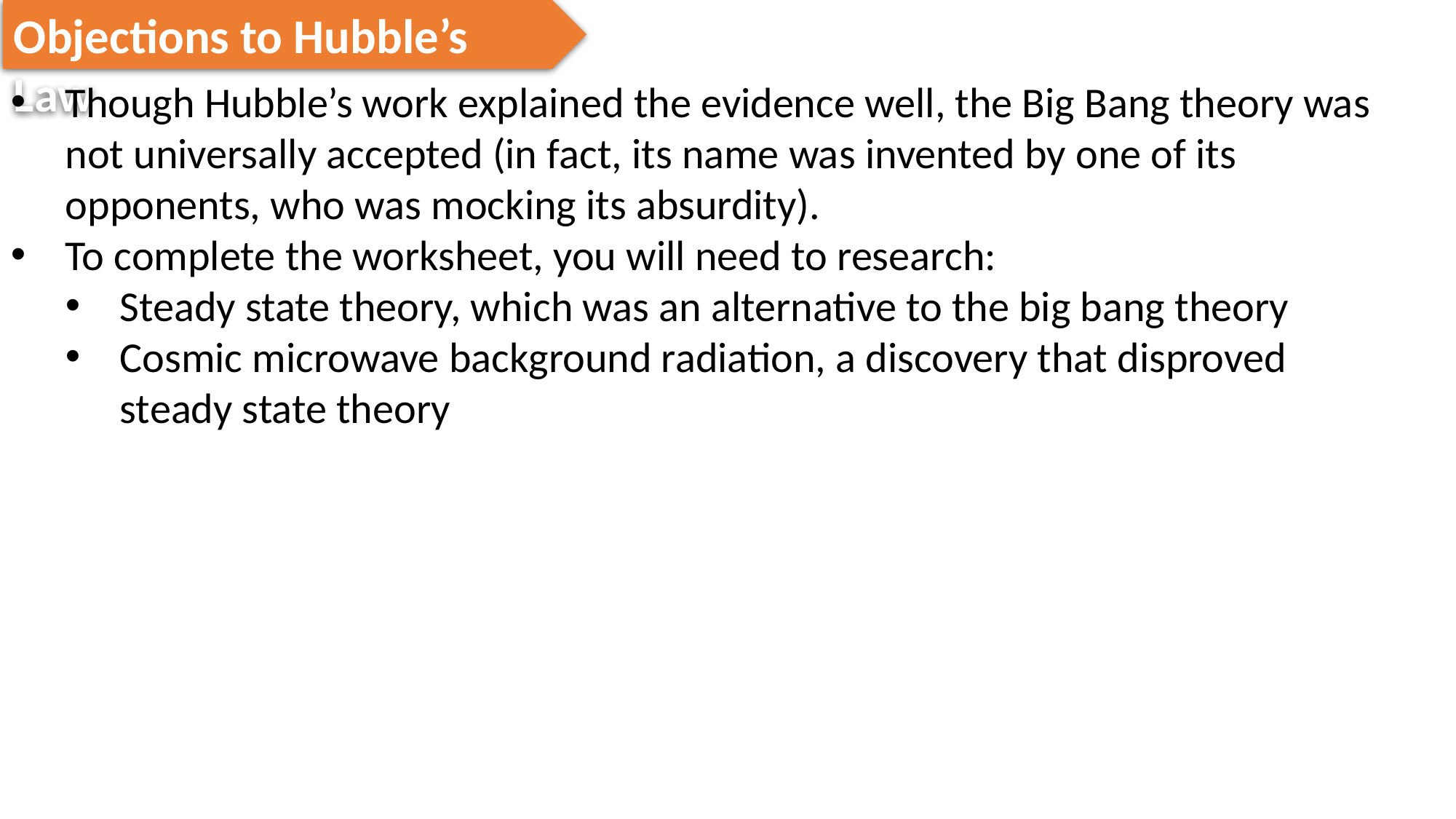

Objections to Hubble’s Law
Though Hubble’s work explained the evidence well, the Big Bang theory was not universally accepted (in fact, its name was invented by one of its opponents, who was mocking its absurdity).
To complete the worksheet, you will need to research:
Steady state theory, which was an alternative to the big bang theory
Cosmic microwave background radiation, a discovery that disproved steady state theory